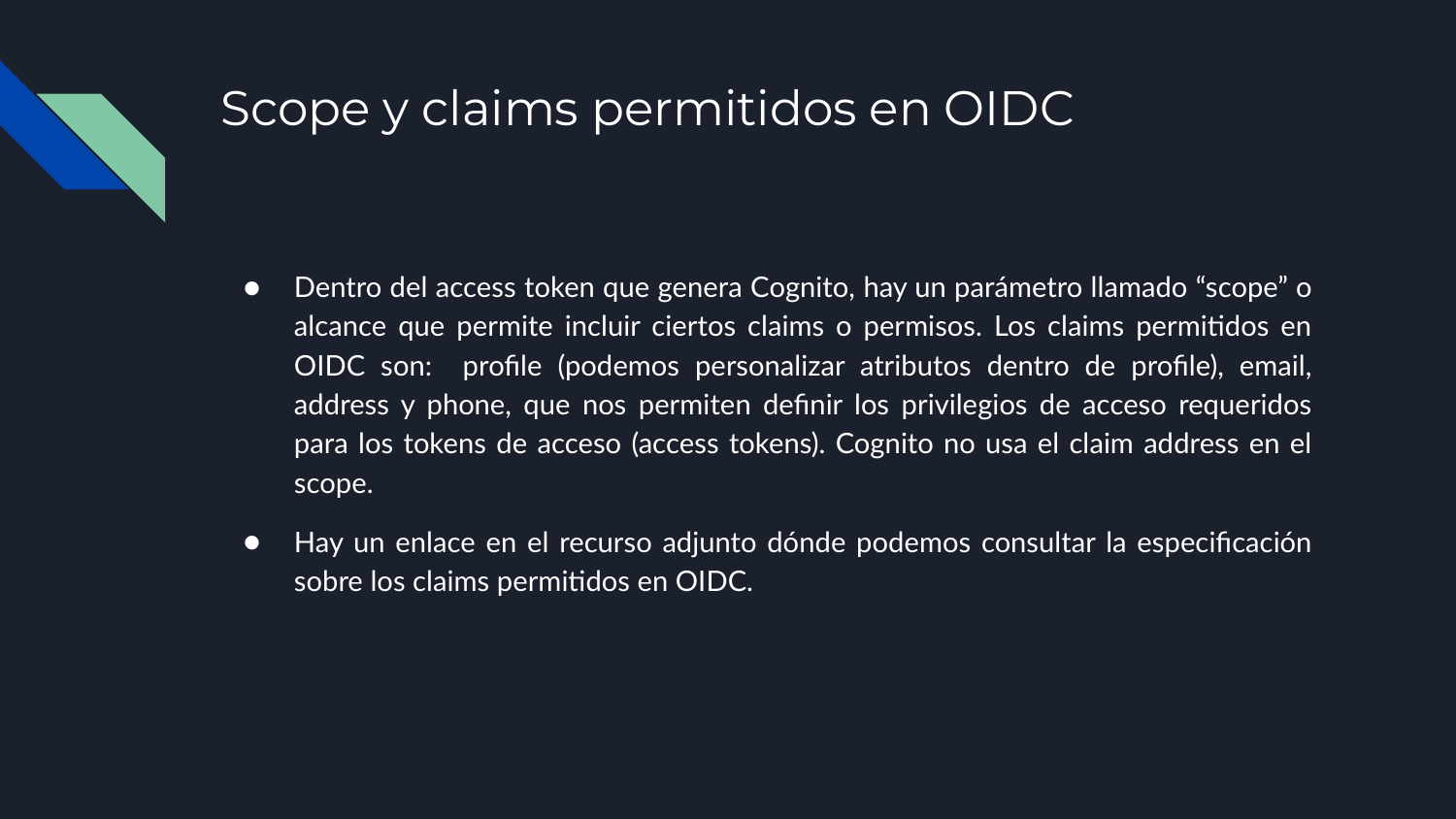

# Scope y claims permitidos en OIDC
Dentro del access token que genera Cognito, hay un parámetro llamado “scope” o alcance que permite incluir ciertos claims o permisos. Los claims permitidos en OIDC son:  profile (podemos personalizar atributos dentro de profile), email, address y phone, que nos permiten definir los privilegios de acceso requeridos para los tokens de acceso (access tokens). Cognito no usa el claim address en el scope.
Hay un enlace en el recurso adjunto dónde podemos consultar la especificación sobre los claims permitidos en OIDC.